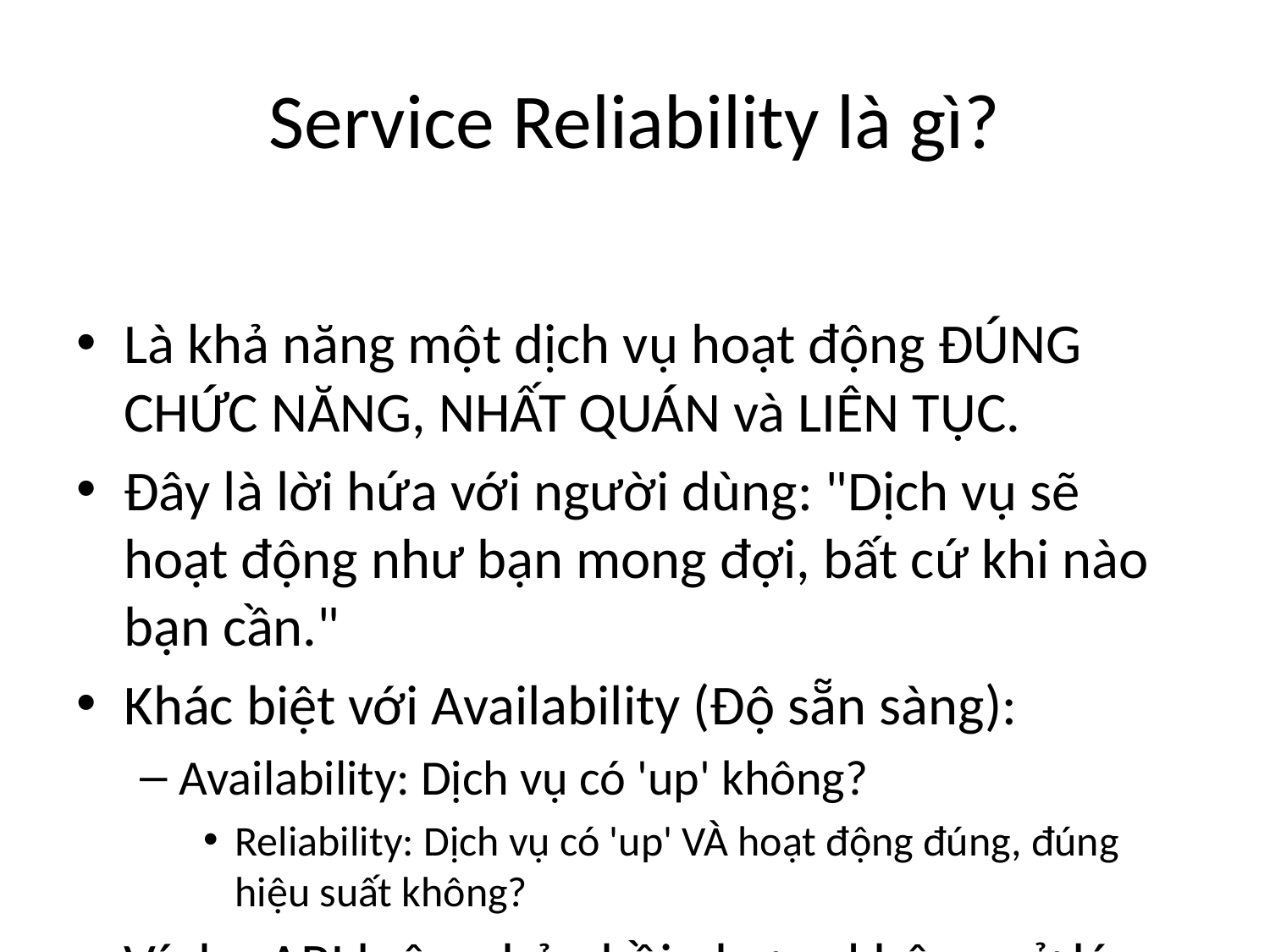

# Service Reliability là gì?

Là khả năng một dịch vụ hoạt động ĐÚNG CHỨC NĂNG, NHẤT QUÁN và LIÊN TỤC.
Đây là lời hứa với người dùng: "Dịch vụ sẽ hoạt động như bạn mong đợi, bất cứ khi nào bạn cần."
Khác biệt với Availability (Độ sẵn sàng):
Availability: Dịch vụ có 'up' không?
Reliability: Dịch vụ có 'up' VÀ hoạt động đúng, đúng hiệu suất không?
Ví dụ: API luôn phản hồi nhưng không xử lý giao dịch => Available nhưng không Reliable.